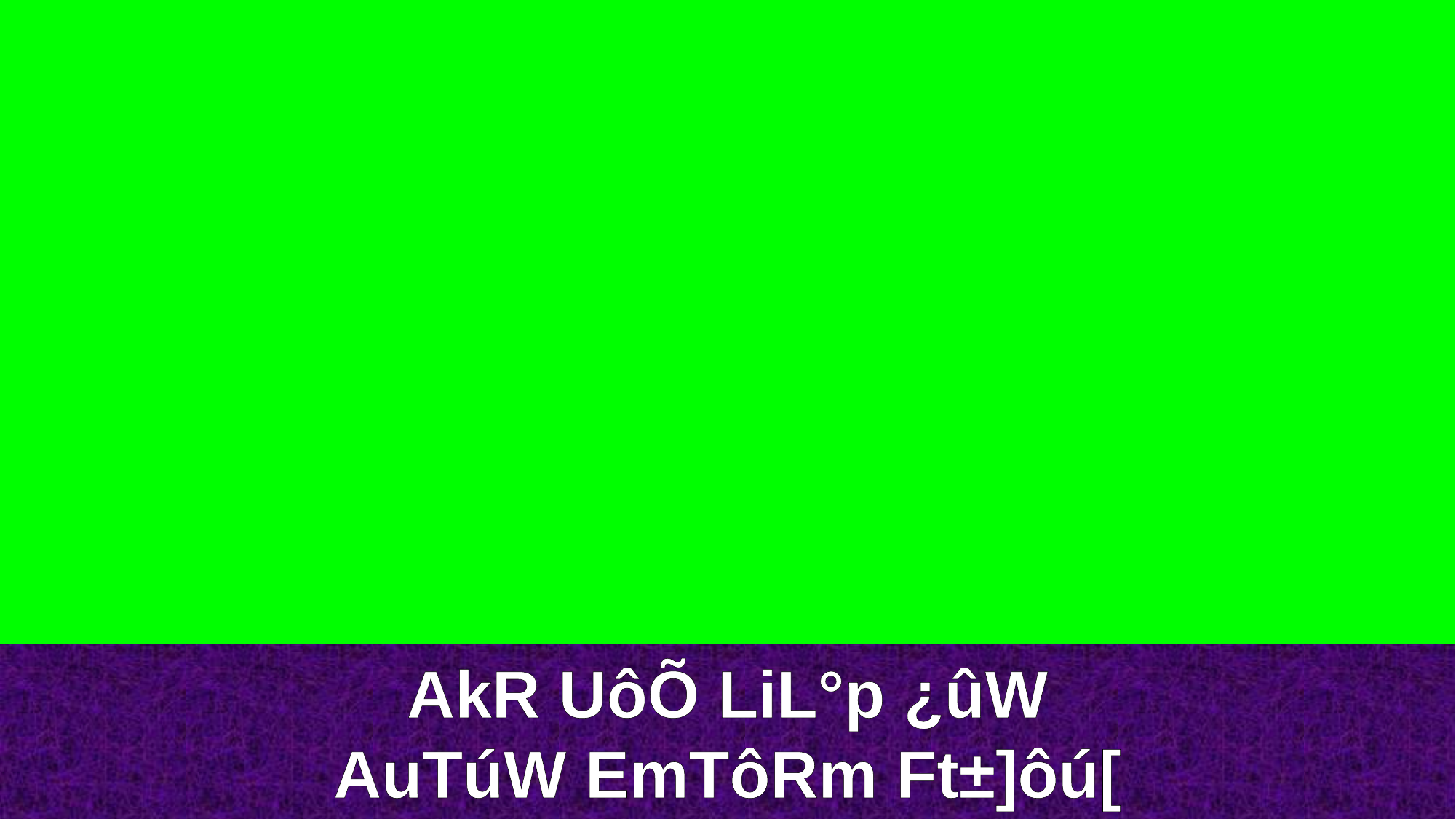

AkR UôÕ LiL°p ¿ûW
AuTúW EmTôRm Ft±]ôú[